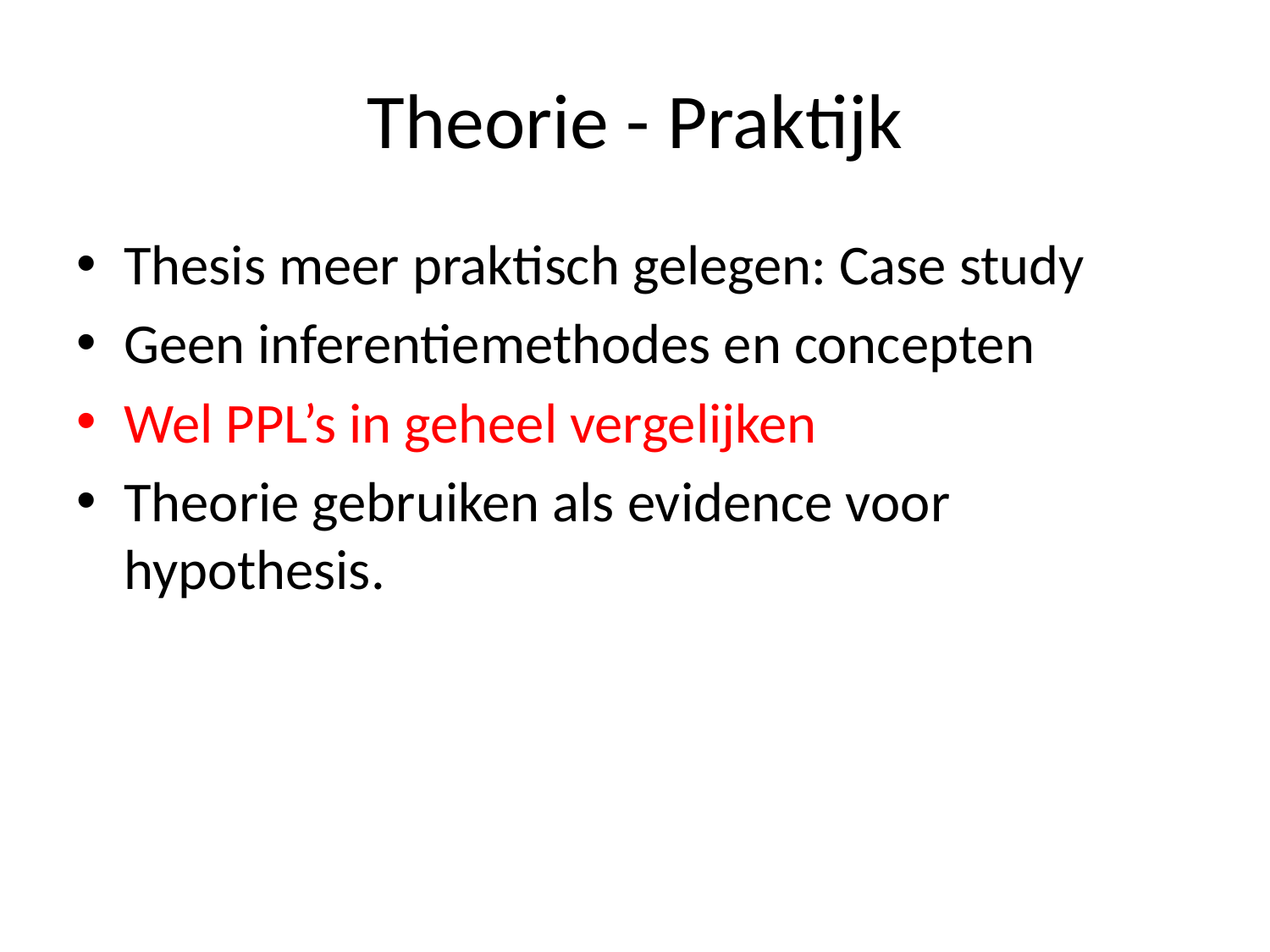

# Theorie - Praktijk
Thesis meer praktisch gelegen: Case study
Geen inferentiemethodes en concepten
Wel PPL’s in geheel vergelijken
Theorie gebruiken als evidence voor hypothesis.